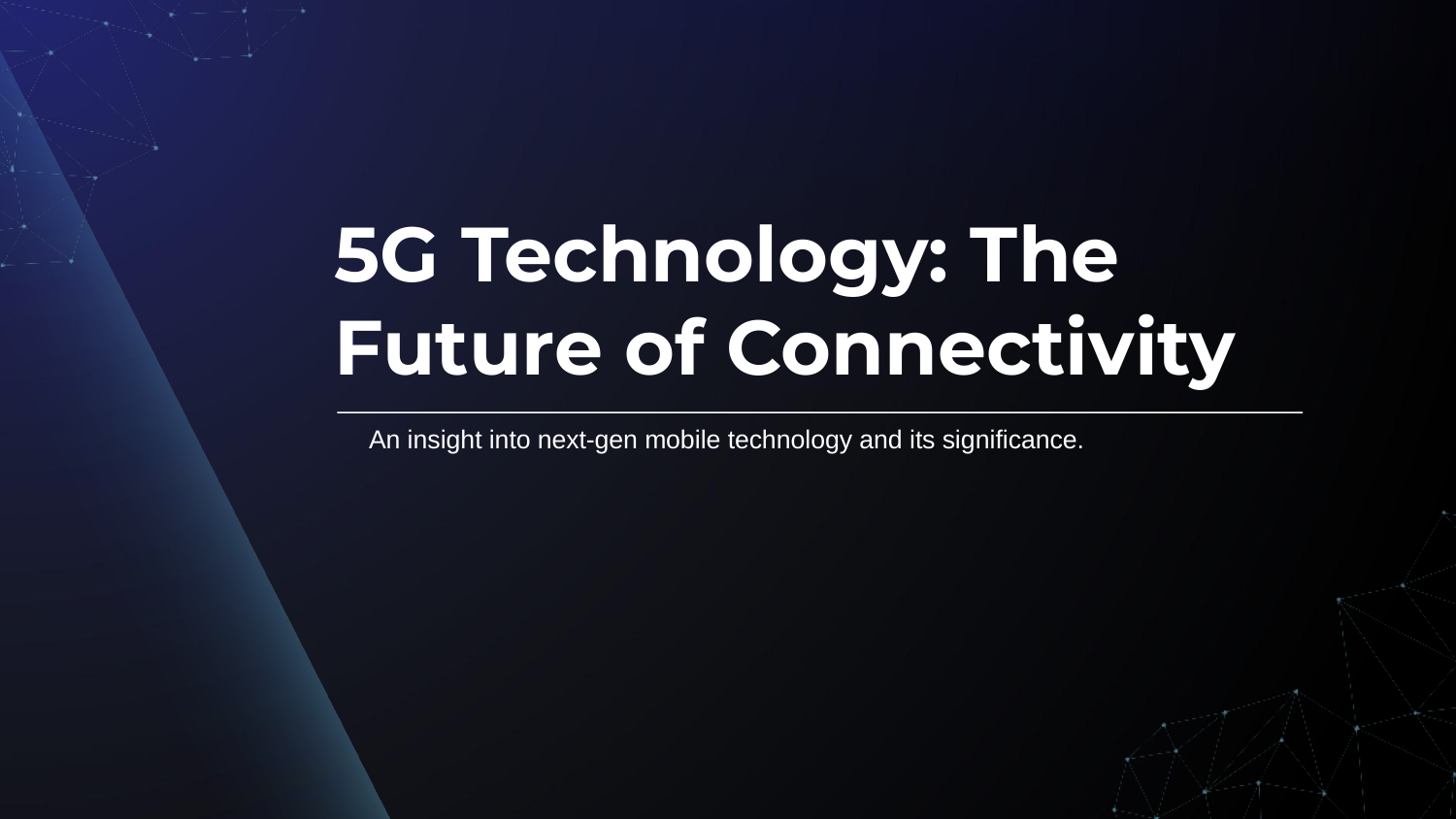

# 5G Technology: The Future of Connectivity
An insight into next-gen mobile technology and its significance.